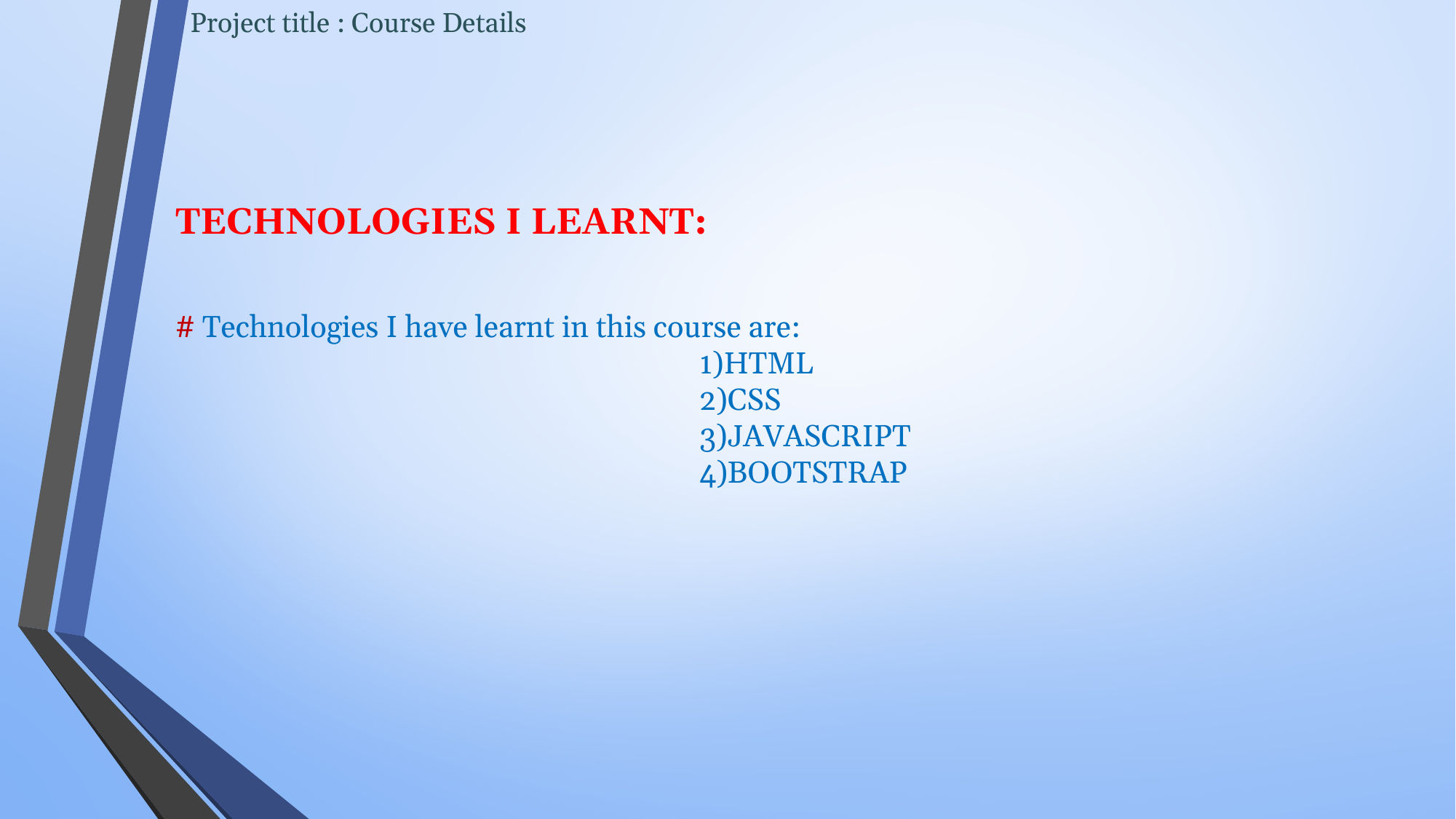

Project title : Course Details
TECHNOLOGIES I LEARNT:

# Technologies I have learnt in this course are:
                                                                        1)HTML
                                                                        2)CSS
                                                                        3)JAVASCRIPT
                                                                        4)BOOTSTRAP